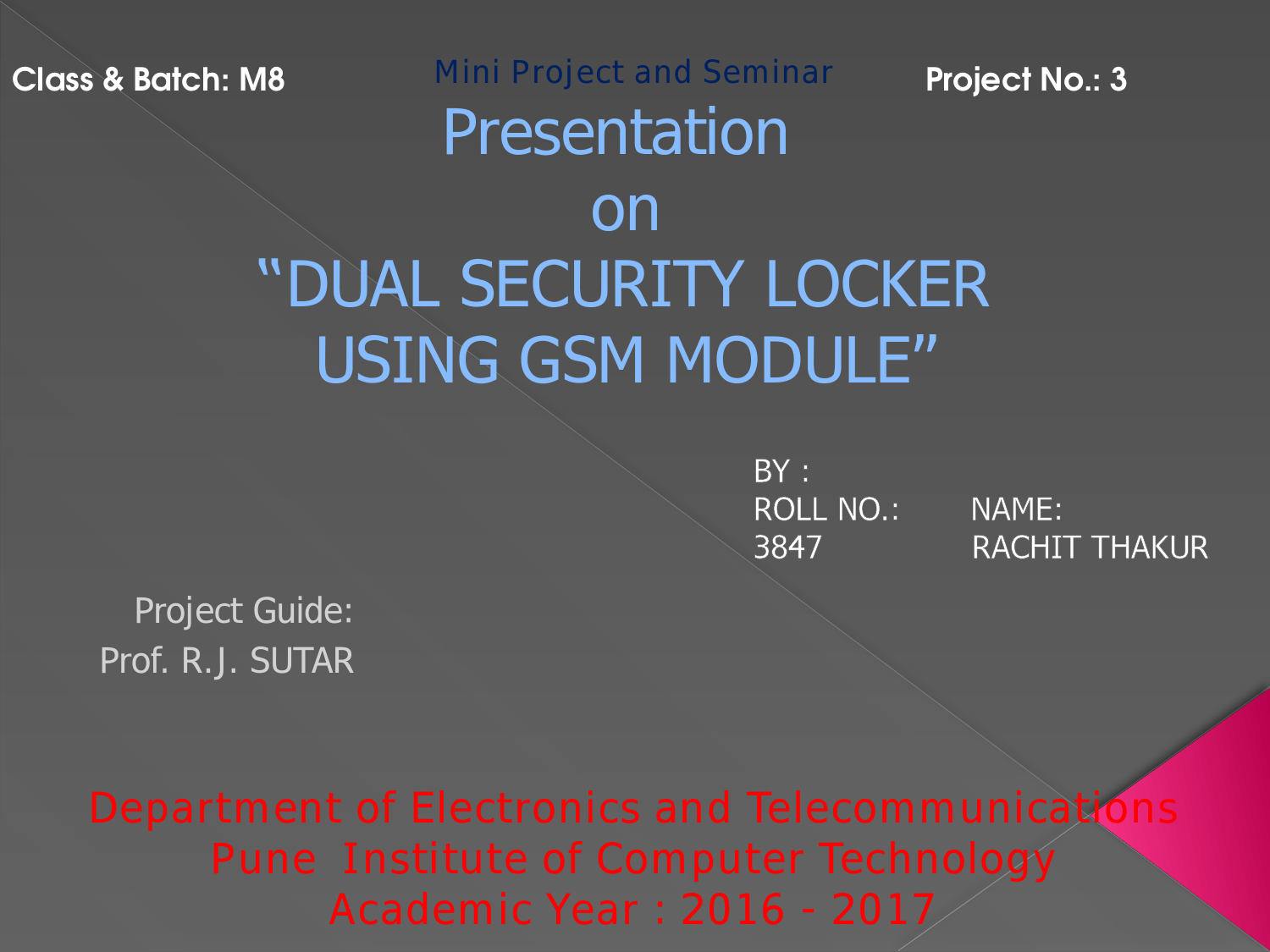

Mini Project and Seminar
Class & Batch: M8           				                 Project No.: 3
Presentation
on
“DUAL SECURITY LOCKER
USING GSM MODULE”
BY :
ROLL NO.:       NAME:
3847               RACHIT THAKUR

Project Guide:
Prof. R.J. SUTAR

Department of Electronics and Telecommunications
Pune  Institute of Computer Technology
Academic Year : 2016 - 2017